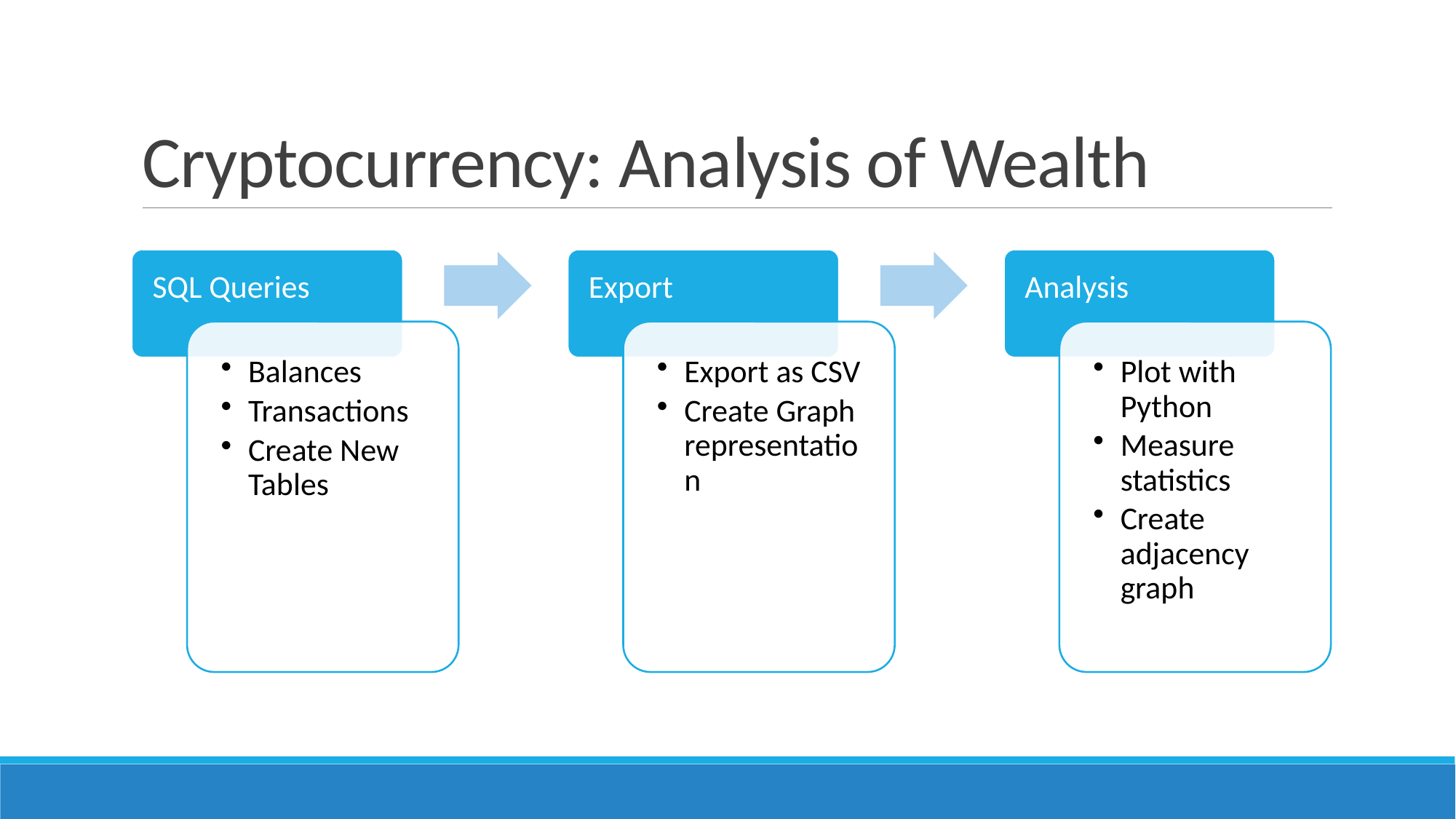

# Cryptocurrency: Analysis of Wealth
SQL Queries
Balances
Transactions
Create New Tables

Export
Export as CSV
Create Graph representation

Analysis
Plot with Python
Measure statistics
Create adjacency graph